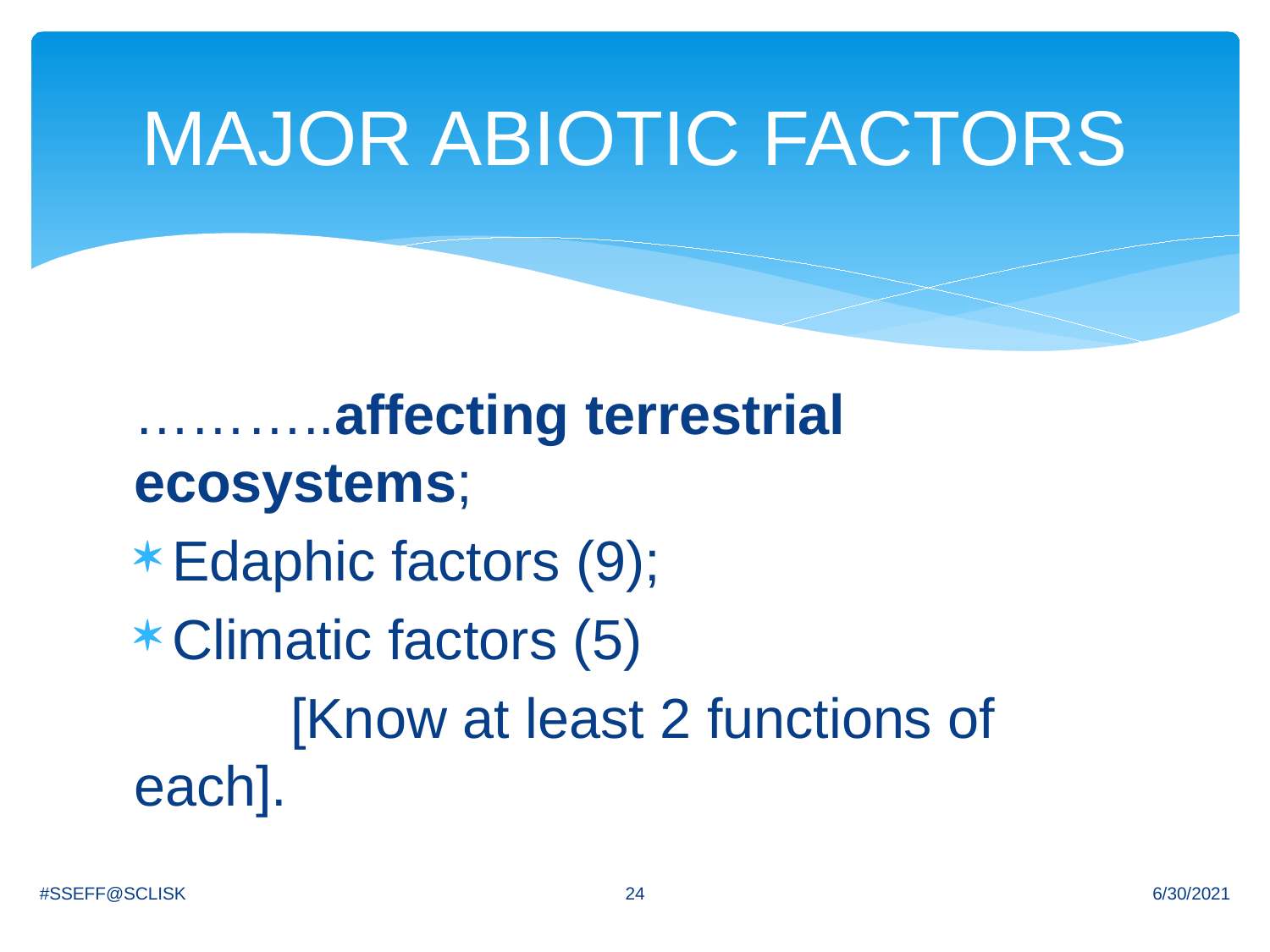

# MAJOR ABIOTIC FACTORS
………..affecting terrestrial ecosystems;
Edaphic factors (9);
Climatic factors (5)
          [Know at least 2 functions of each].

24
#SSEFF@SCLISK
6/30/2021